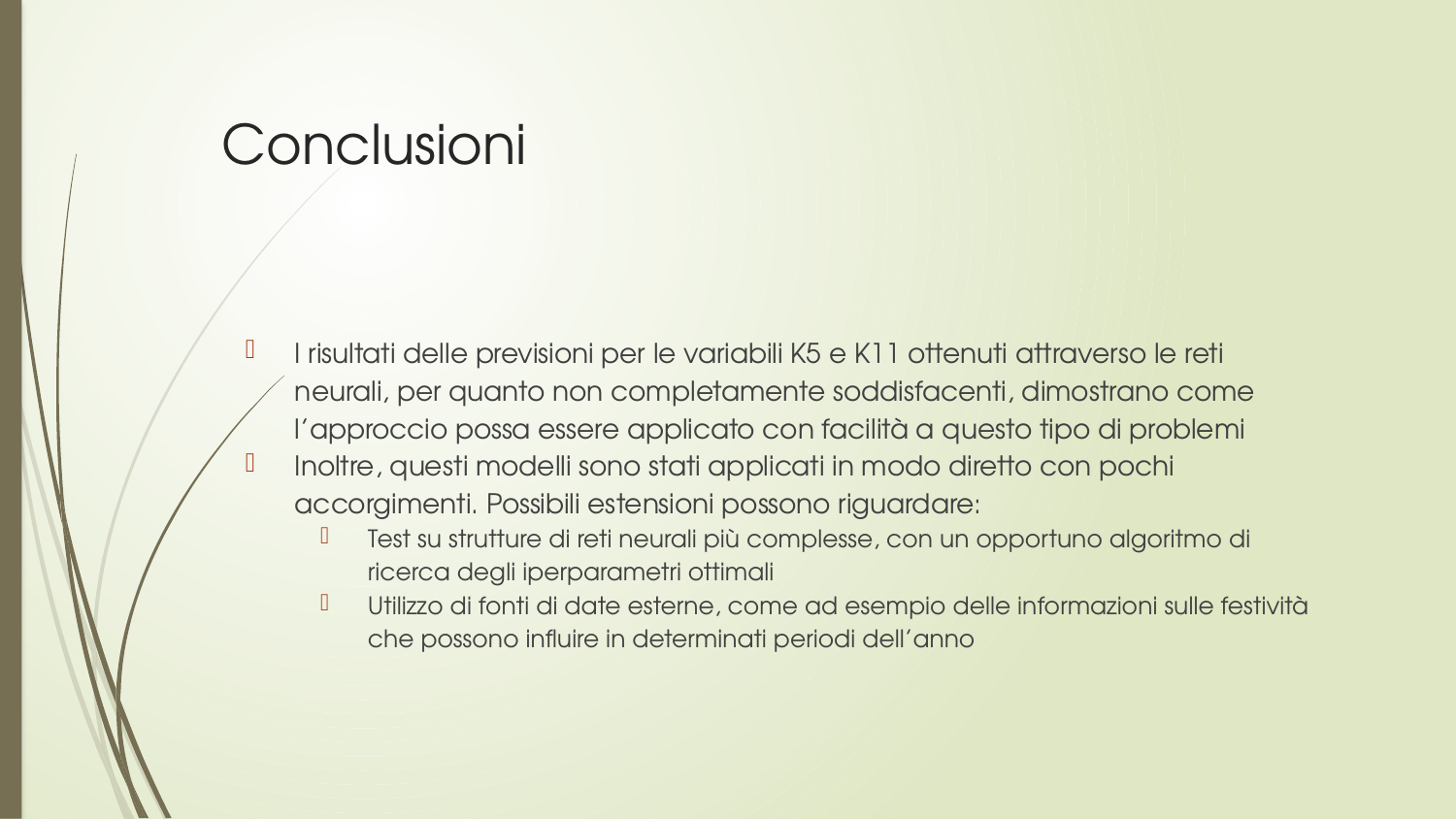

# Conclusioni
I risultati delle previsioni per le variabili K5 e K11 ottenuti attraverso le reti neurali, per quanto non completamente soddisfacenti, dimostrano come l’approccio possa essere applicato con facilità a questo tipo di problemi
Inoltre, questi modelli sono stati applicati in modo diretto con pochi accorgimenti. Possibili estensioni possono riguardare:
Test su strutture di reti neurali più complesse, con un opportuno algoritmo di ricerca degli iperparametri ottimali
Utilizzo di fonti di date esterne, come ad esempio delle informazioni sulle festività che possono influire in determinati periodi dell’anno